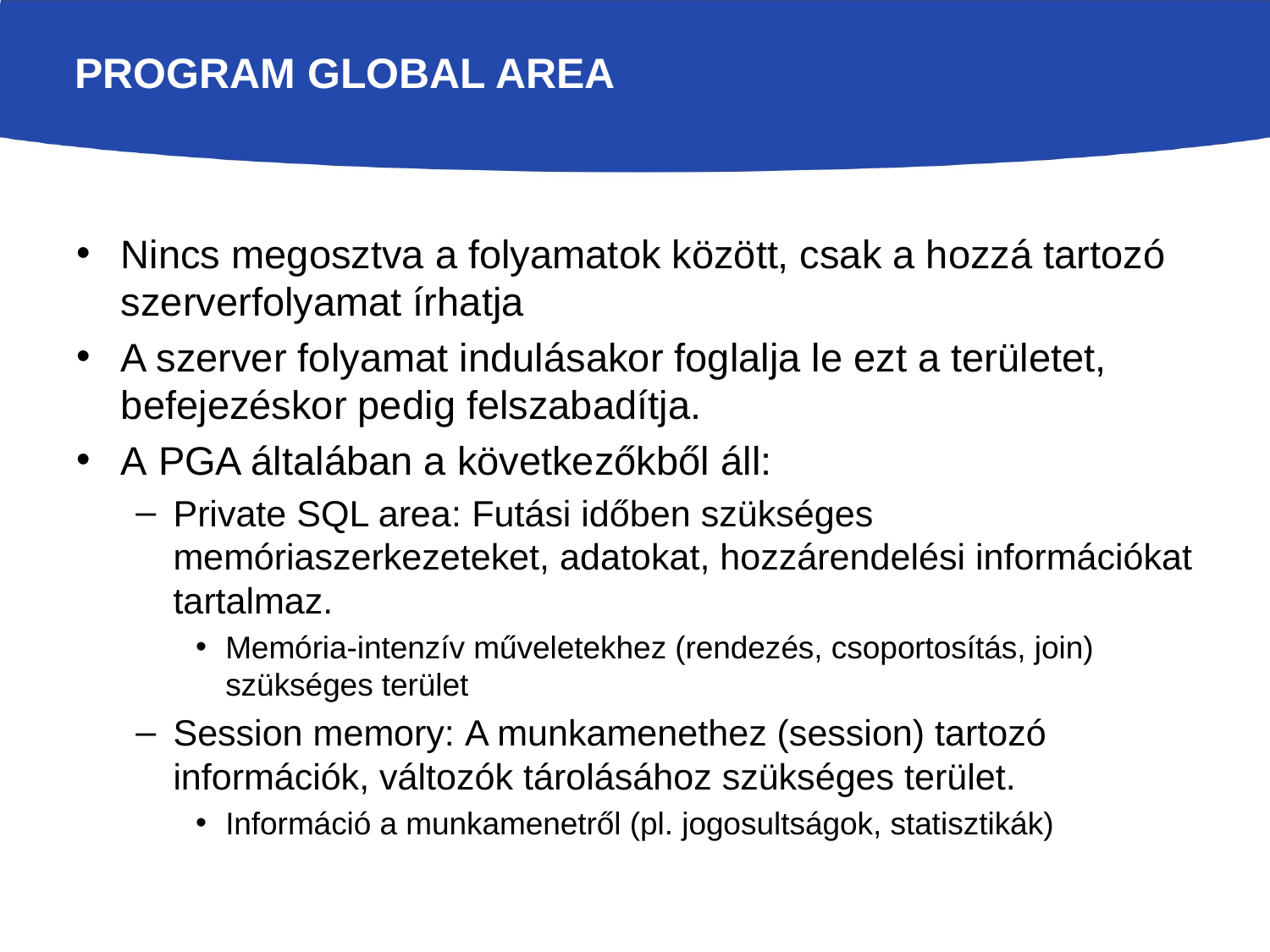

# Program Global Area
Nincs megosztva a folyamatok között, csak a hozzá tartozó szerverfolyamat írhatja
A szerver folyamat indulásakor foglalja le ezt a területet, befejezéskor pedig felszabadítja.
A PGA általában a következőkből áll:
Private SQL area: Futási időben szükséges memóriaszerkezeteket, adatokat, hozzárendelési információkat tartalmaz.
Memória-intenzív műveletekhez (rendezés, csoportosítás, join)  szükséges terület
Session memory: A munkamenethez (session) tartozó információk, változók tárolásához szükséges terület.
Információ a munkamenetről (pl. jogosultságok, statisztikák)